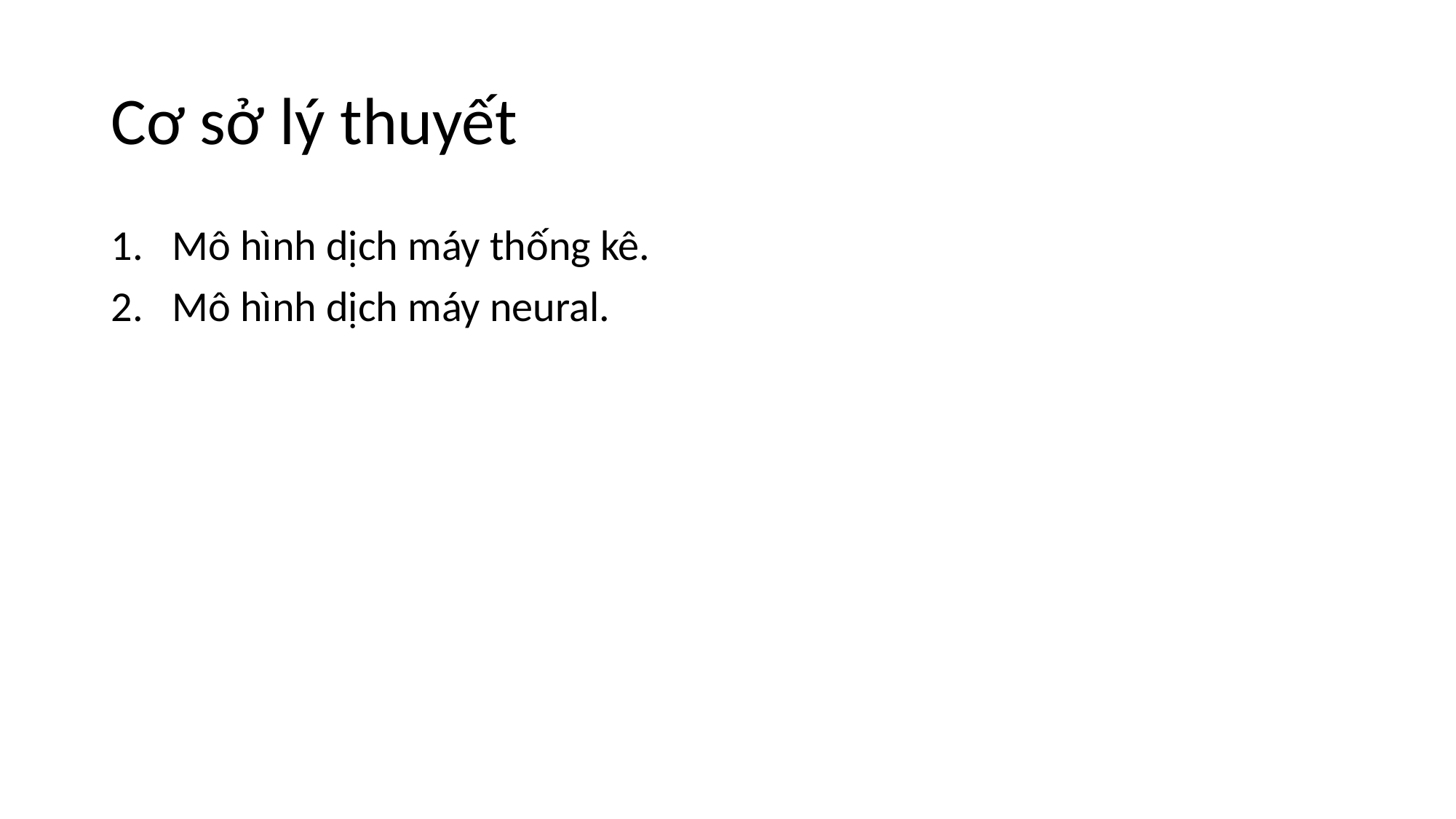

# Cơ sở lý thuyết
Mô hình dịch máy thống kê.
Mô hình dịch máy neural.